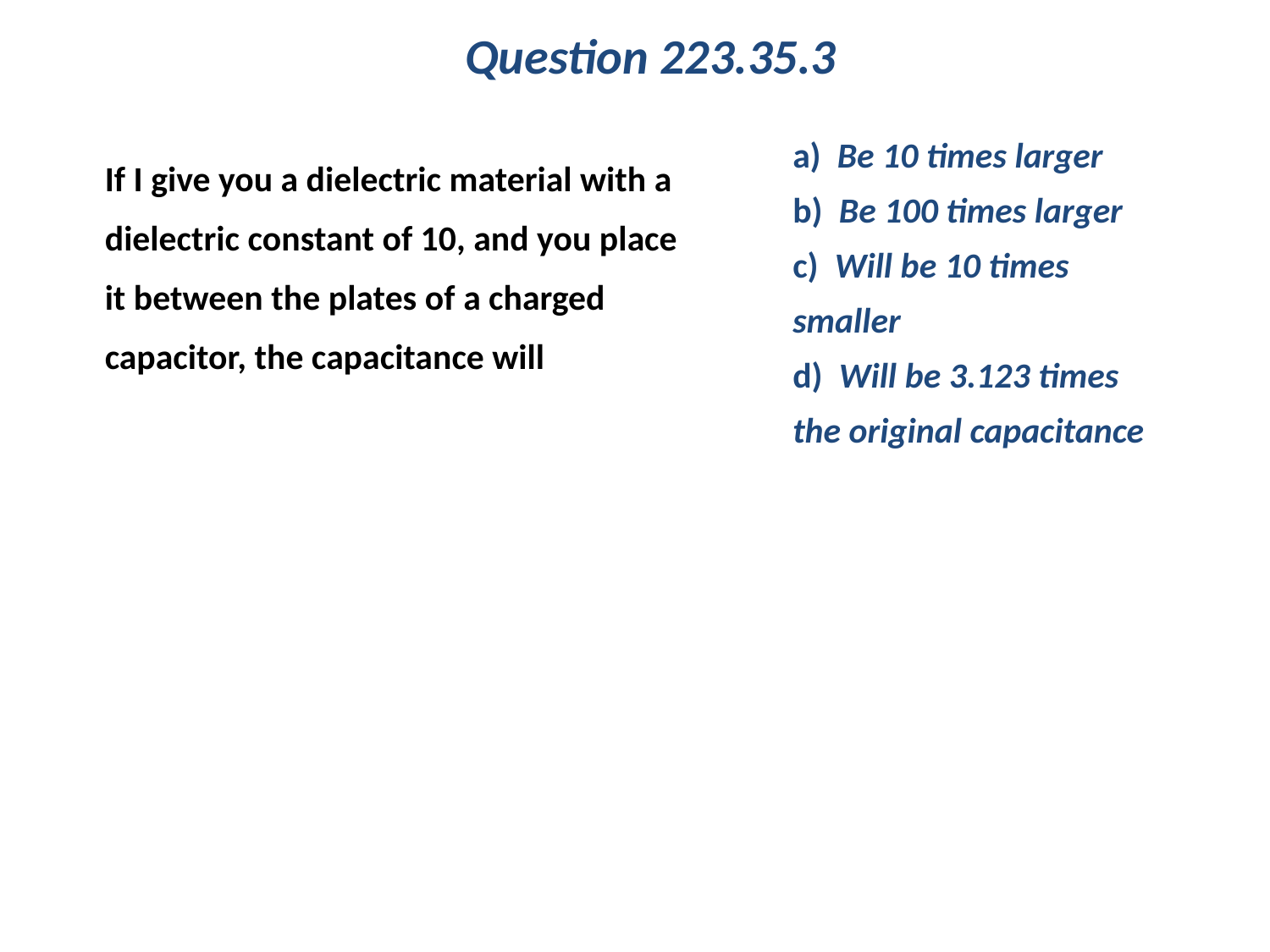

Question 223.35.3
a)  Be 10 times larger
b)  Be 100 times larger
c)  Will be 10 times smaller
d)  Will be 3.123 times the original capacitance
	If I give you a dielectric material with a dielectric constant of 10, and you place it between the plates of a charged capacitor, the capacitance will